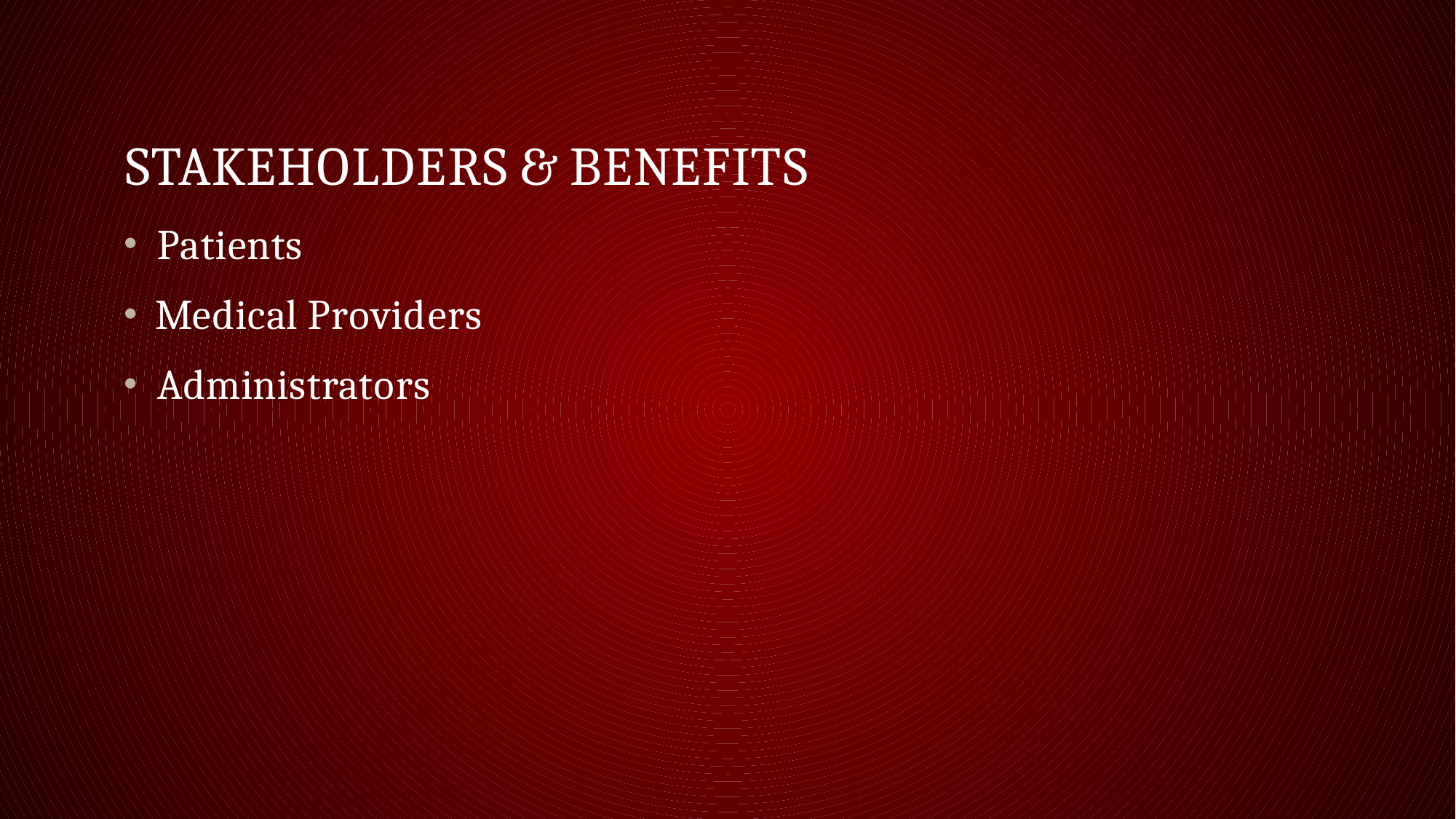

# Stakeholders & Benefits
Patients
Medical Providers
Administrators